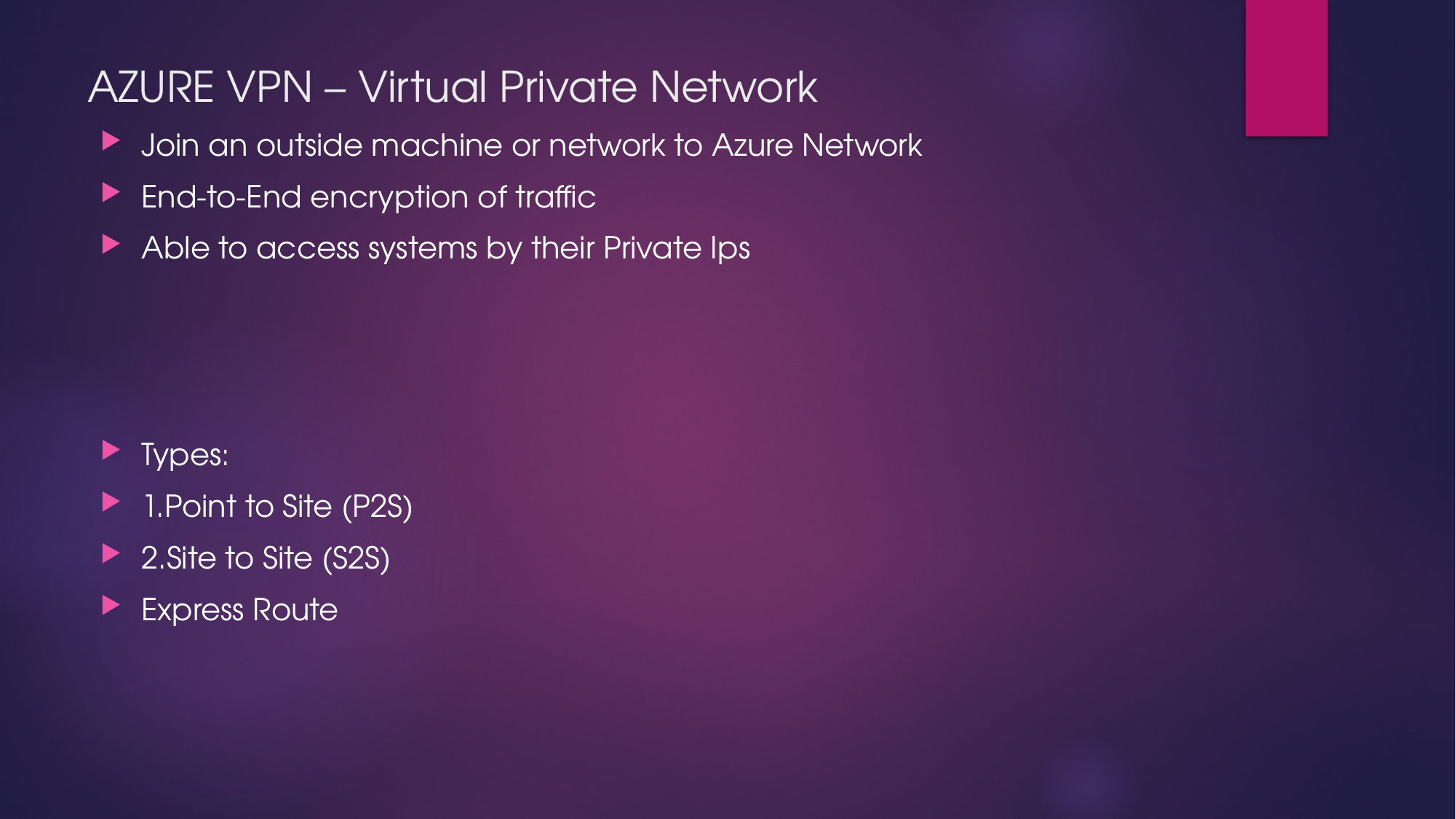

# AZURE VPN – Virtual Private Network
Join an outside machine or network to Azure Network
End-to-End encryption of traffic
Able to access systems by their Private Ips

Types:
1.Point to Site (P2S)
2.Site to Site (S2S)
Express Route